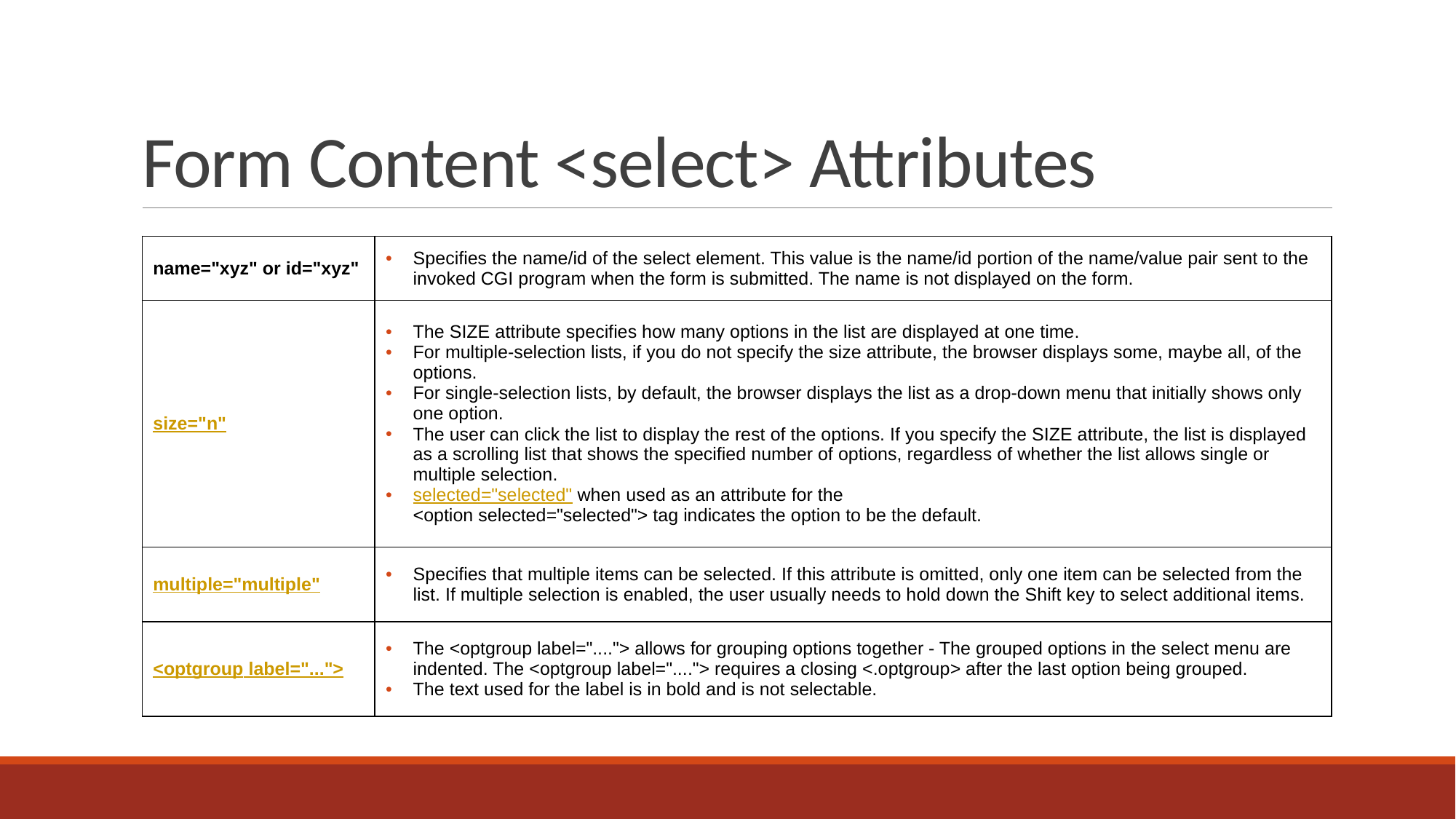

# Form Content <select> Attributes
| name="xyz" or id="xyz" | Specifies the name/id of the select element. This value is the name/id portion of the name/value pair sent to the invoked CGI program when the form is submitted. The name is not displayed on the form. |
| --- | --- |
| size="n" | The SIZE attribute specifies how many options in the list are displayed at one time. For multiple-selection lists, if you do not specify the size attribute, the browser displays some, maybe all, of the options. For single-selection lists, by default, the browser displays the list as a drop-down menu that initially shows only one option. The user can click the list to display the rest of the options. If you specify the SIZE attribute, the list is displayed as a scrolling list that shows the specified number of options, regardless of whether the list allows single or multiple selection. selected="selected" when used as an attribute for the  <option selected="selected"> tag indicates the option to be the default. |
| multiple="multiple" | Specifies that multiple items can be selected. If this attribute is omitted, only one item can be selected from the list. If multiple selection is enabled, the user usually needs to hold down the Shift key to select additional items. |
| <optgroup label="..."> | The <optgroup label="...."> allows for grouping options together - The grouped options in the select menu are indented. The <optgroup label="...."> requires a closing <.optgroup> after the last option being grouped. The text used for the label is in bold and is not selectable. |